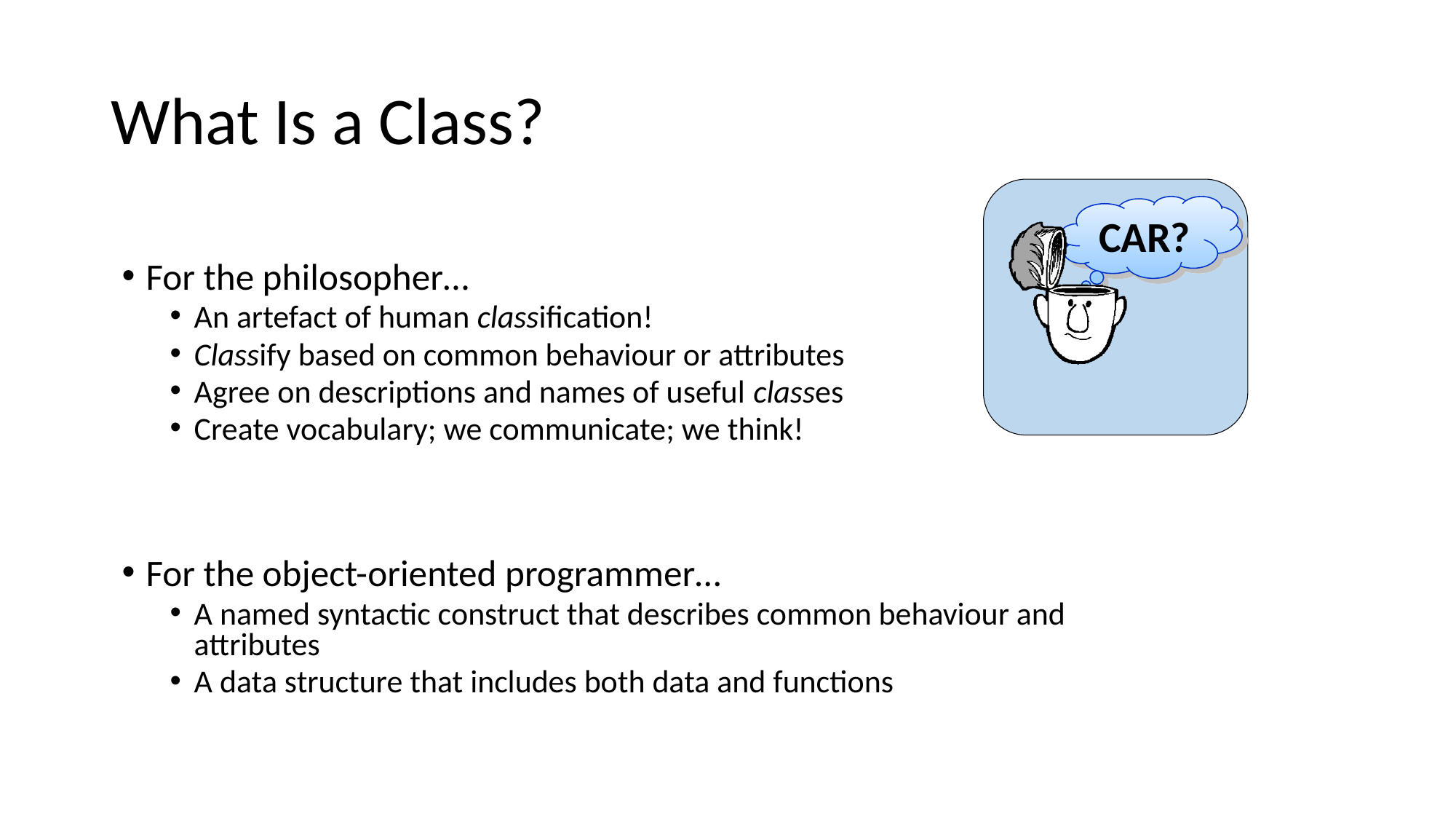

# What Is a Class?

CAR?

For the philosopher…
An artefact of human classification!
Classify based on common behaviour or attributes
Agree on descriptions and names of useful classes
Create vocabulary; we communicate; we think!

For the object-oriented programmer…
A named syntactic construct that describes common behaviour and attributes
A data structure that includes both data and functions